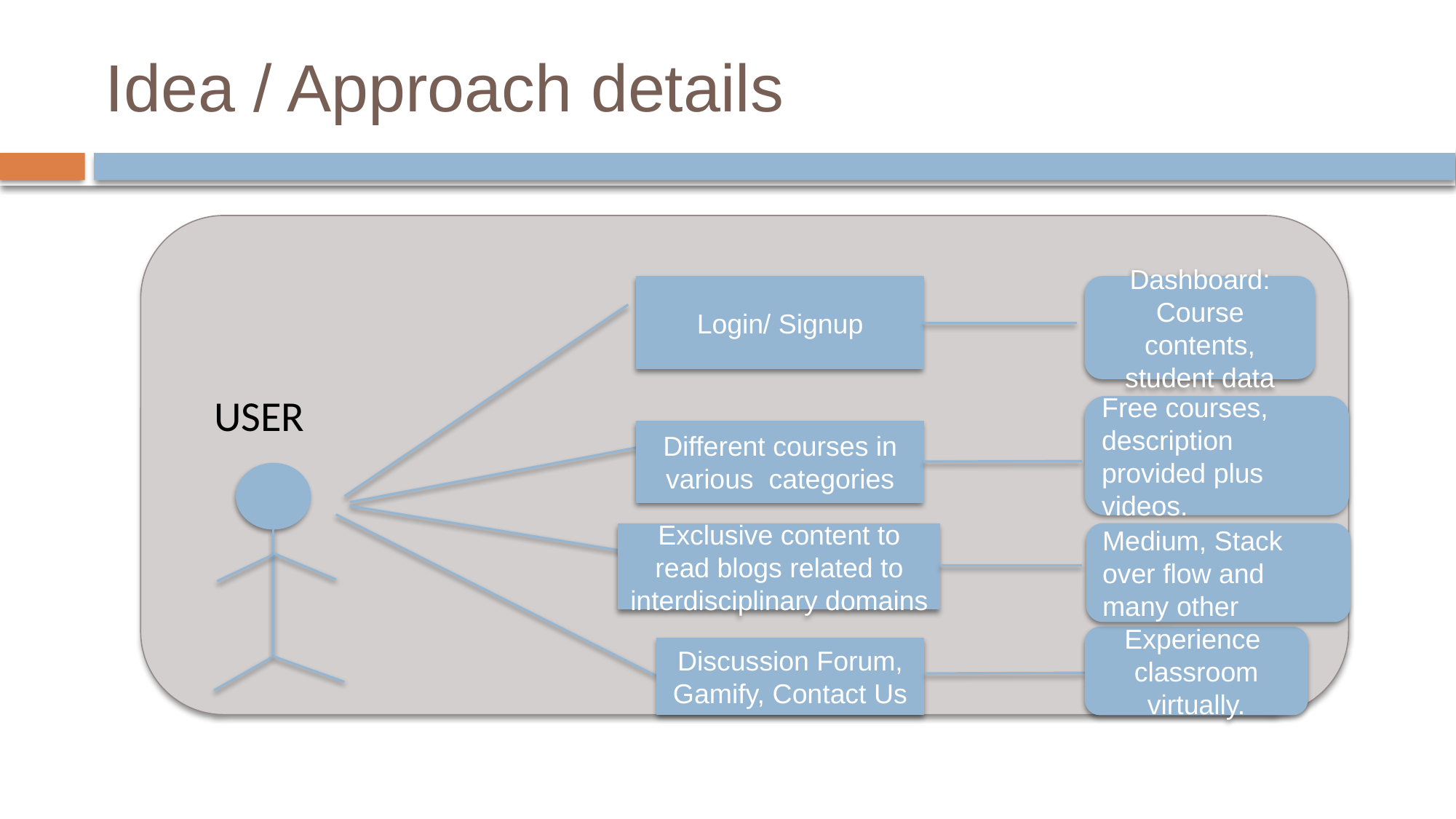

Idea / Approach details
    USER

Login/ Signup
Dashboard: Course contents, student data
Free courses, description provided plus videos.
Different courses in various  categories

Exclusive content to read blogs related to interdisciplinary domains
Medium, Stack over flow and many other
Experience  classroom virtually.
Discussion Forum, Gamify, Contact Us